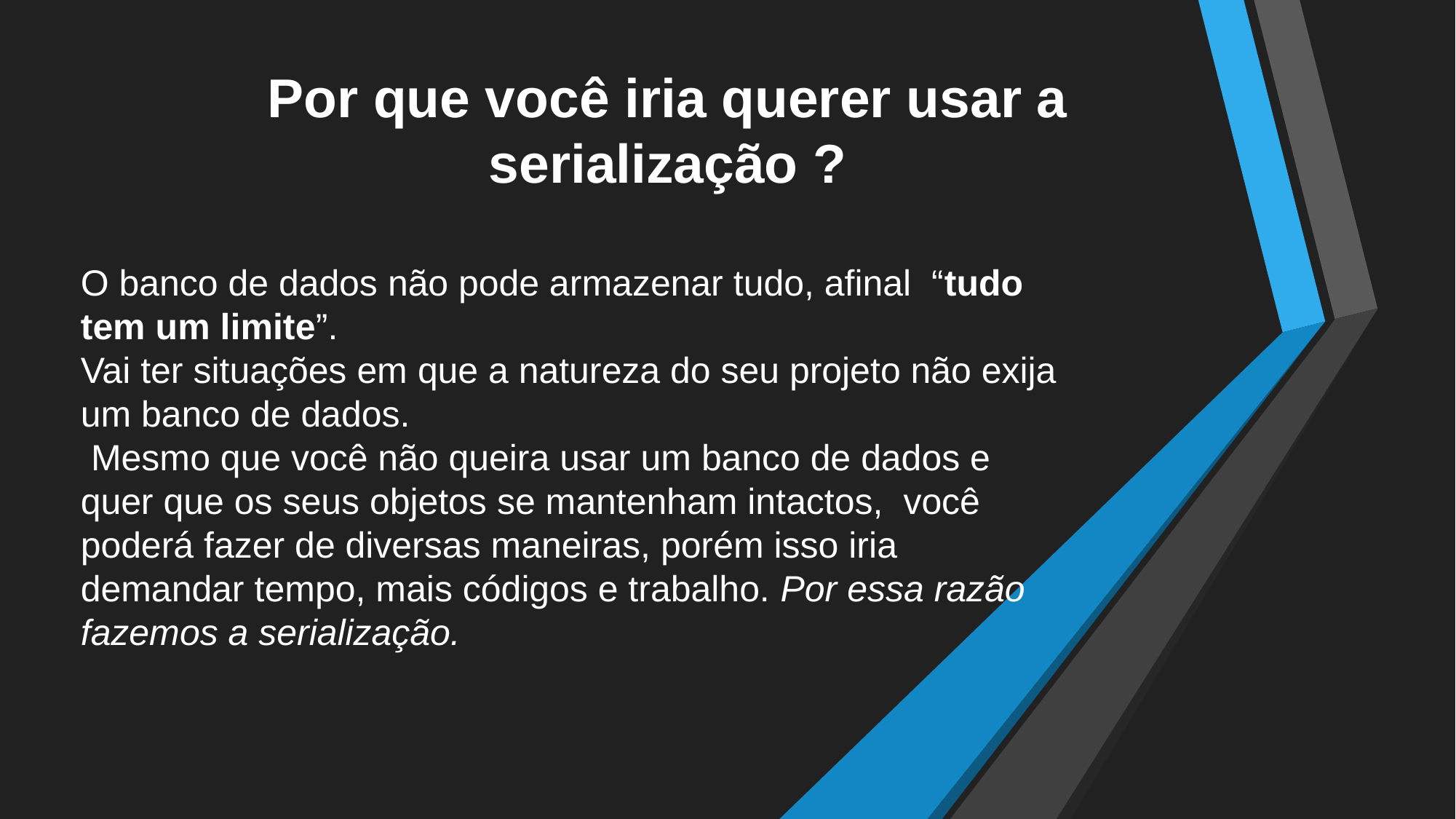

Por que você iria querer usar a serialização ?

O banco de dados não pode armazenar tudo, afinal  “tudo tem um limite”.
Vai ter situações em que a natureza do seu projeto não exija um banco de dados.
 Mesmo que você não queira usar um banco de dados e quer que os seus objetos se mantenham intactos,  você poderá fazer de diversas maneiras, porém isso iria demandar tempo, mais códigos e trabalho. Por essa razão fazemos a serialização.